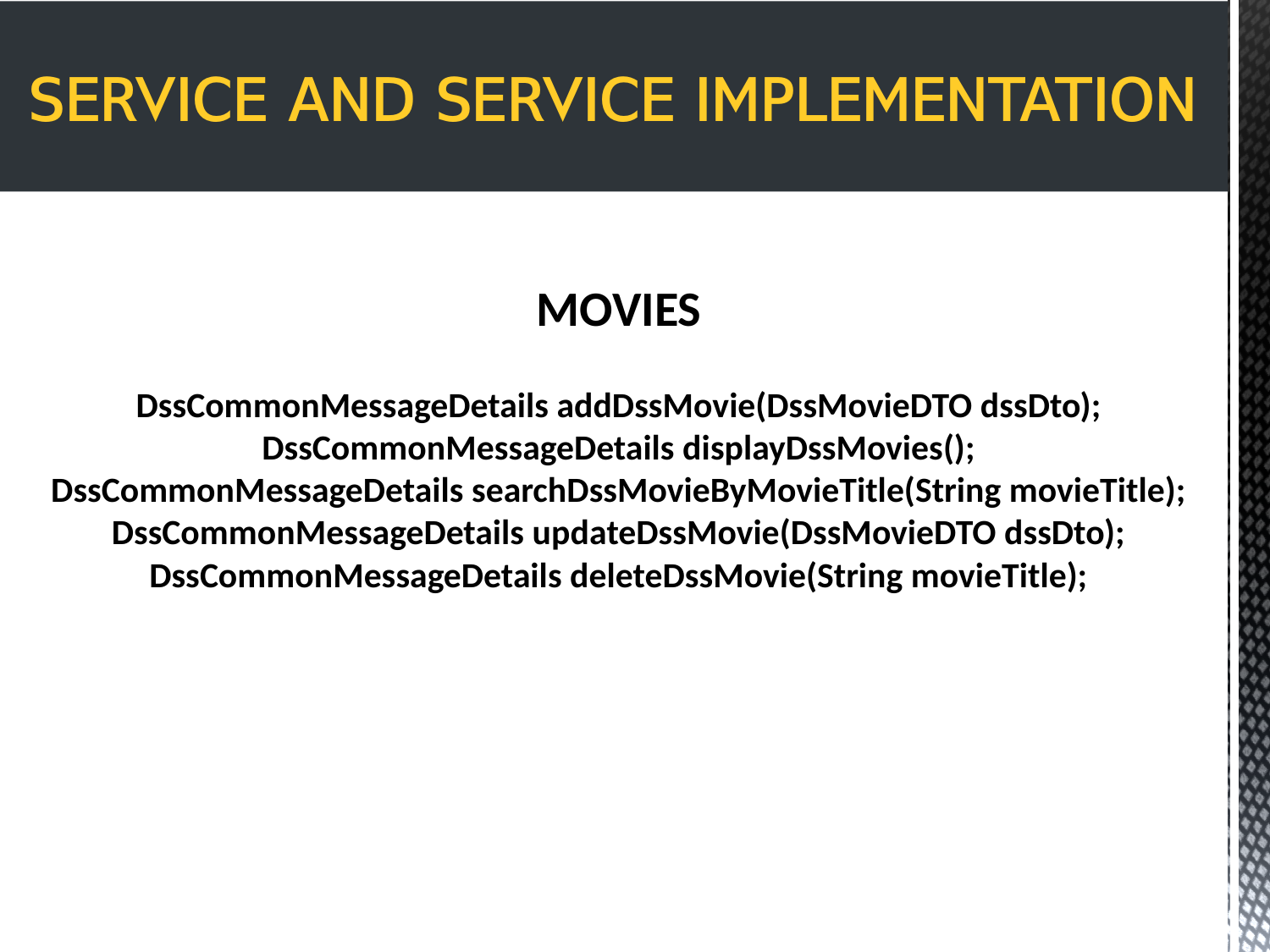

# SERVICE AND SERVICE IMPLEMENTATION
MOVIES

DssCommonMessageDetails addDssMovie(DssMovieDTO dssDto);
DssCommonMessageDetails displayDssMovies();
DssCommonMessageDetails searchDssMovieByMovieTitle(String movieTitle);
DssCommonMessageDetails updateDssMovie(DssMovieDTO dssDto);
DssCommonMessageDetails deleteDssMovie(String movieTitle);